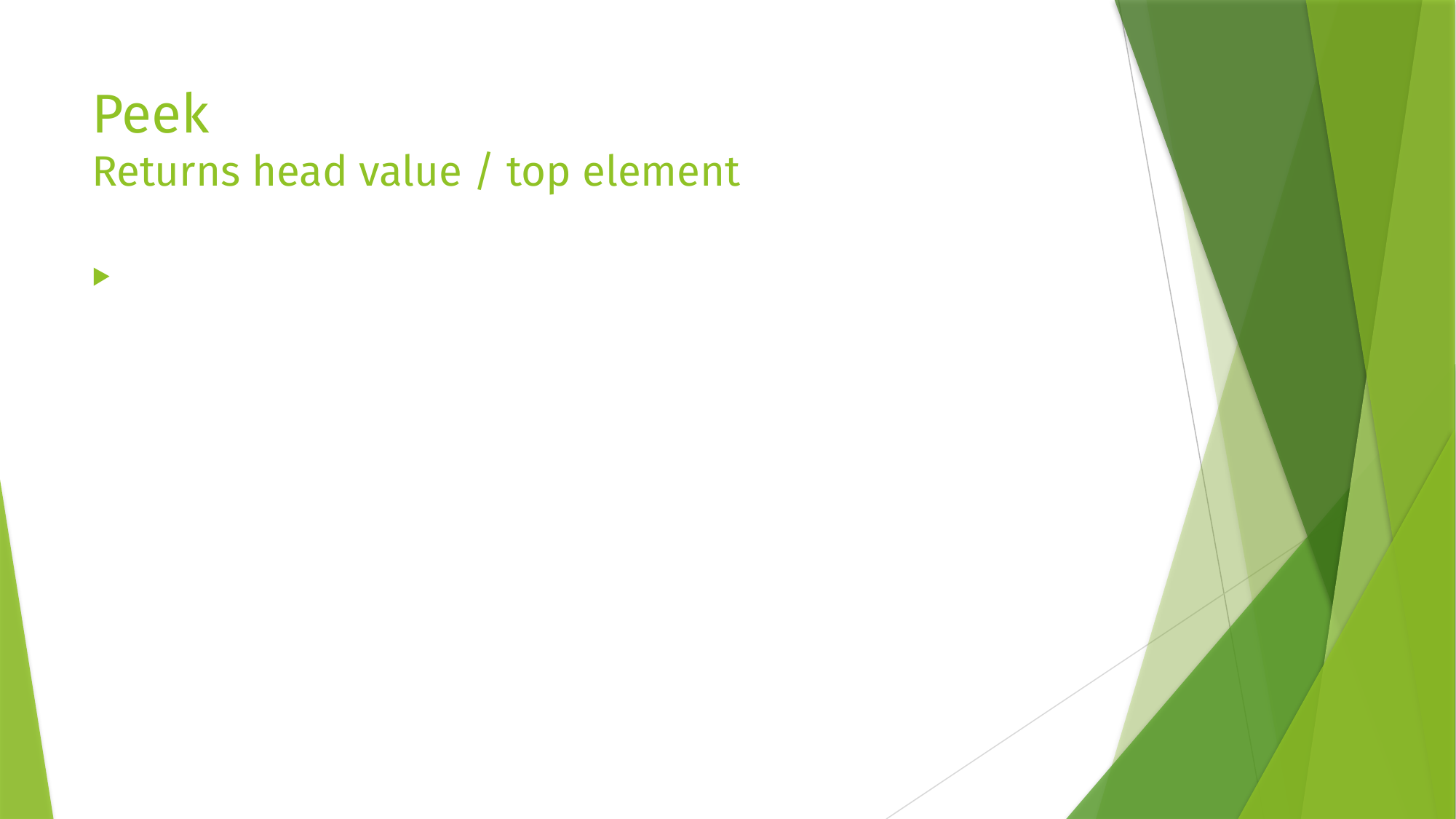

# Peek Returns head value / top element